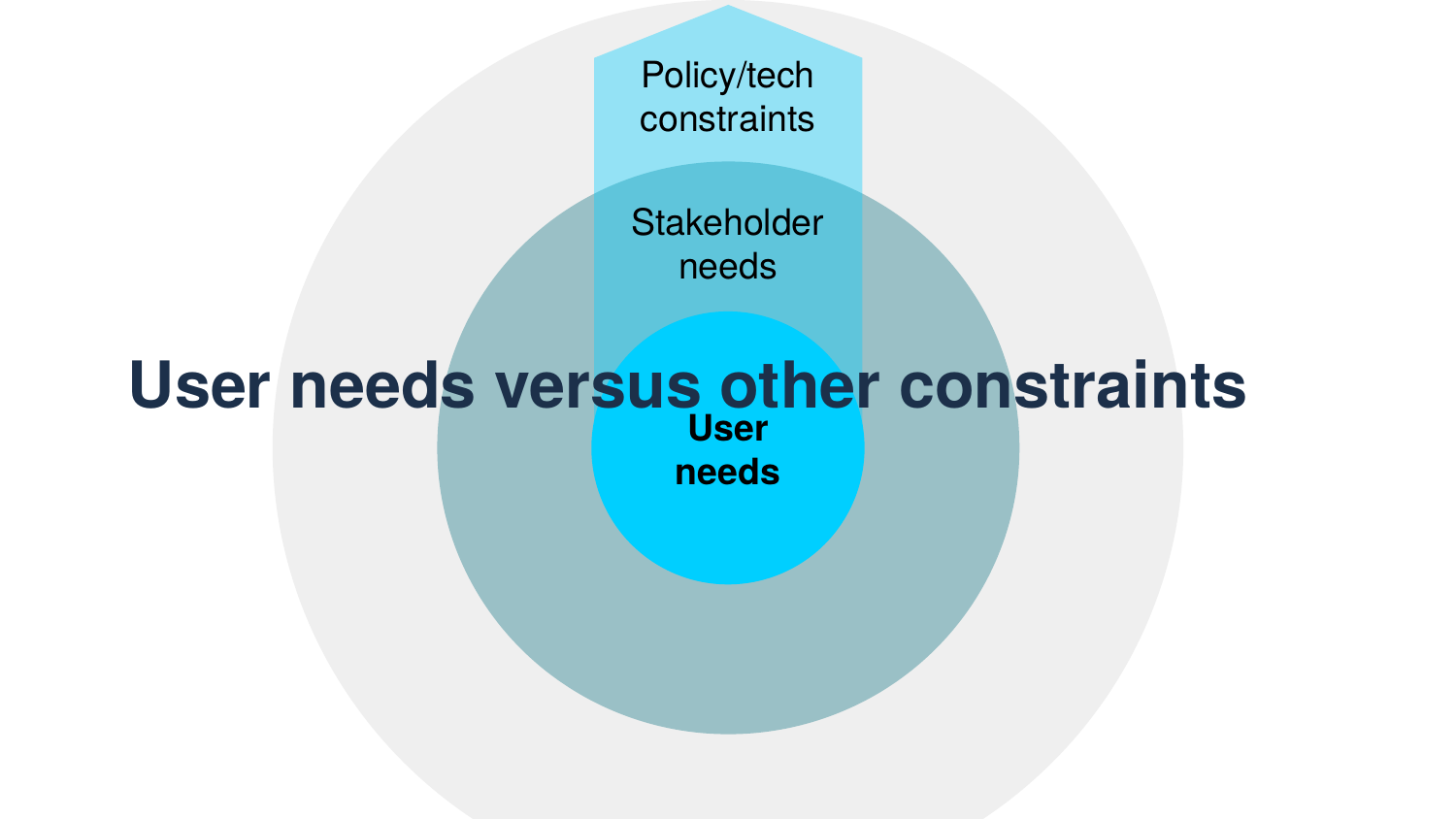

Policy/tech constraints

Stakeholder needs
User needs
# User needs versus other constraints